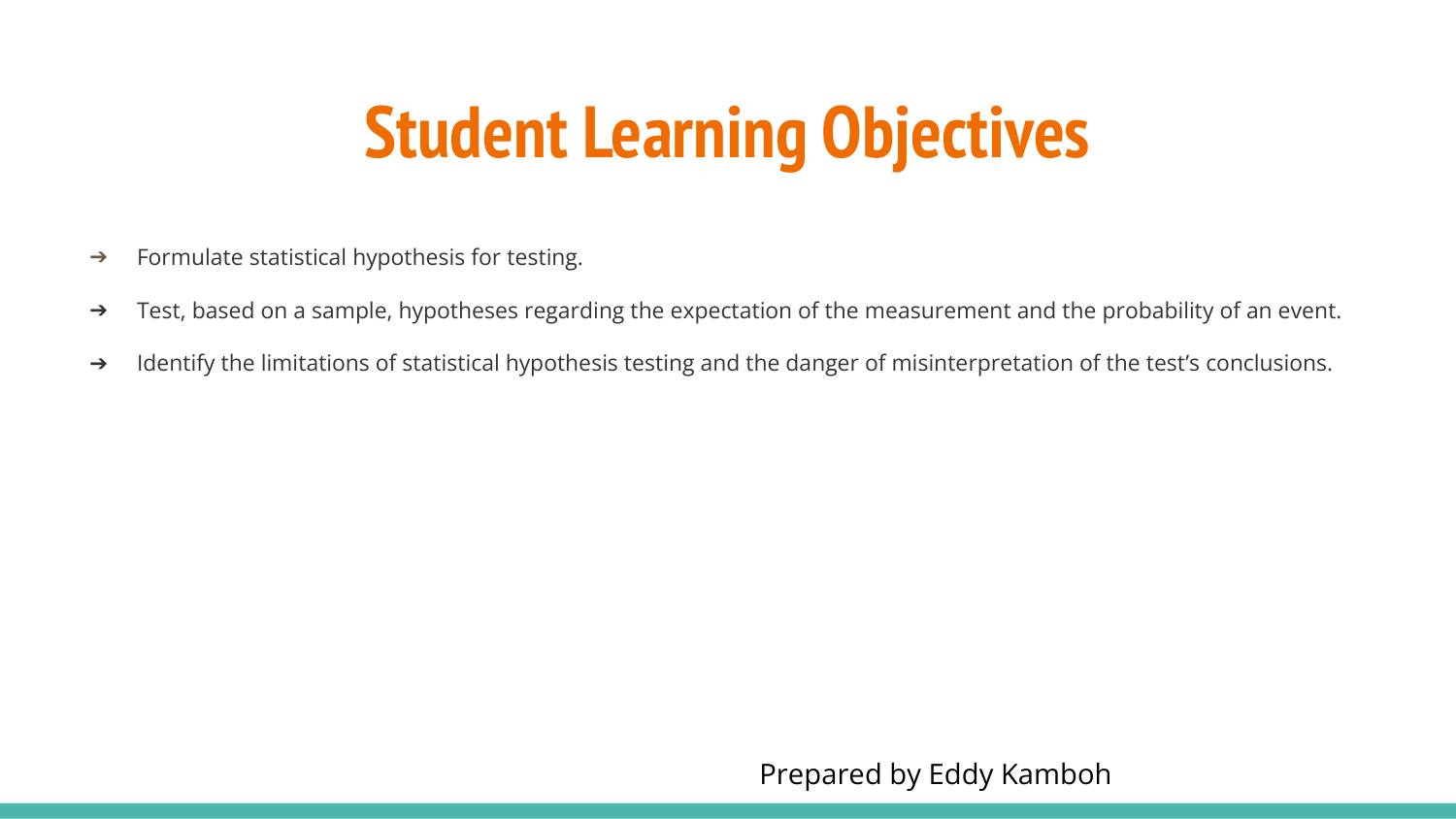

# Student Learning Objectives
Formulate statistical hypothesis for testing.
Test, based on a sample, hypotheses regarding the expectation of the measurement and the probability of an event.
Identify the limitations of statistical hypothesis testing and the danger of misinterpretation of the test’s conclusions.